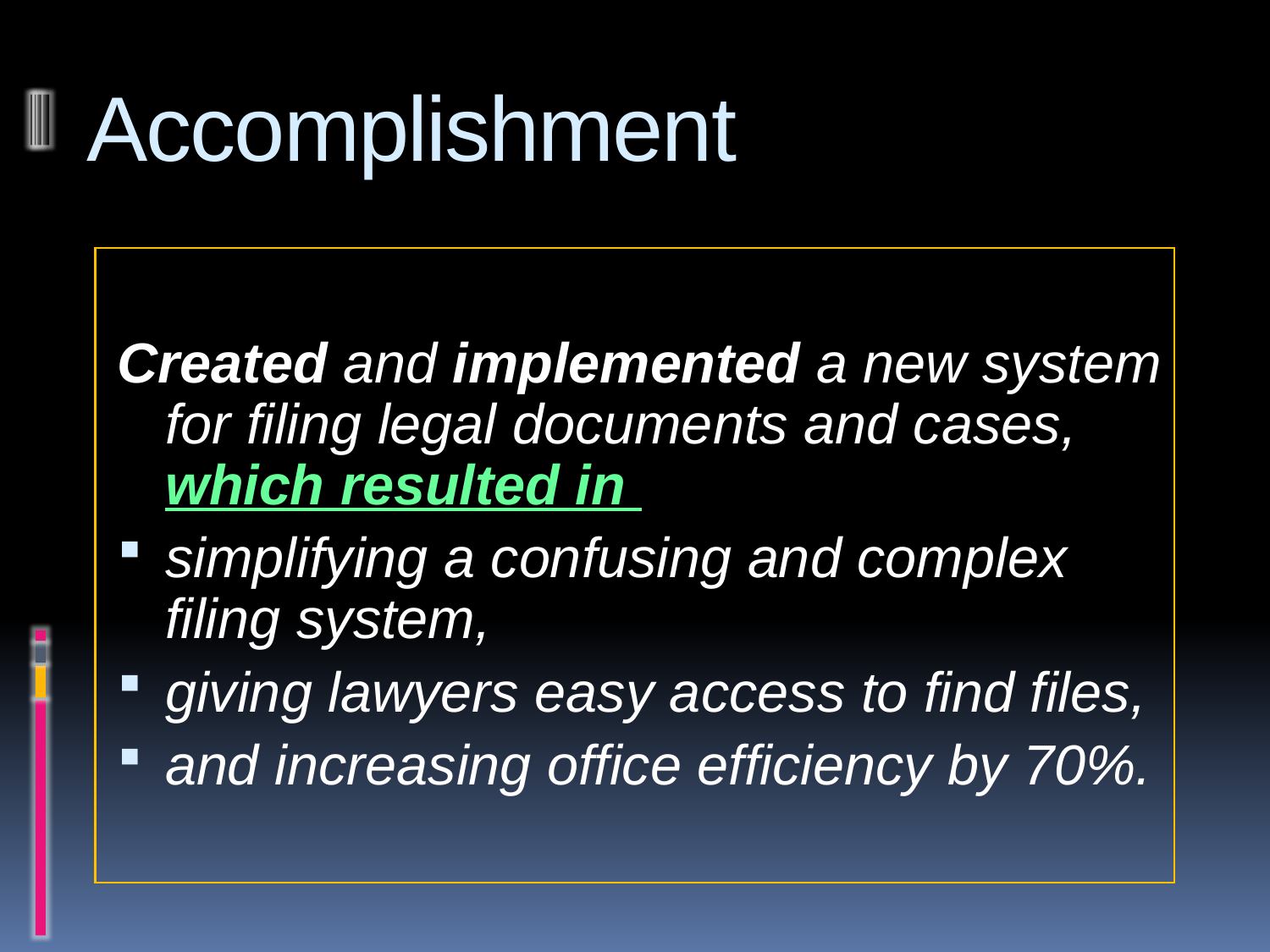

# Accomplishment

Created and implemented a new system for filing legal documents and cases, which resulted in
simplifying a confusing and complex filing system,
giving lawyers easy access to find files,
and increasing office efficiency by 70%.